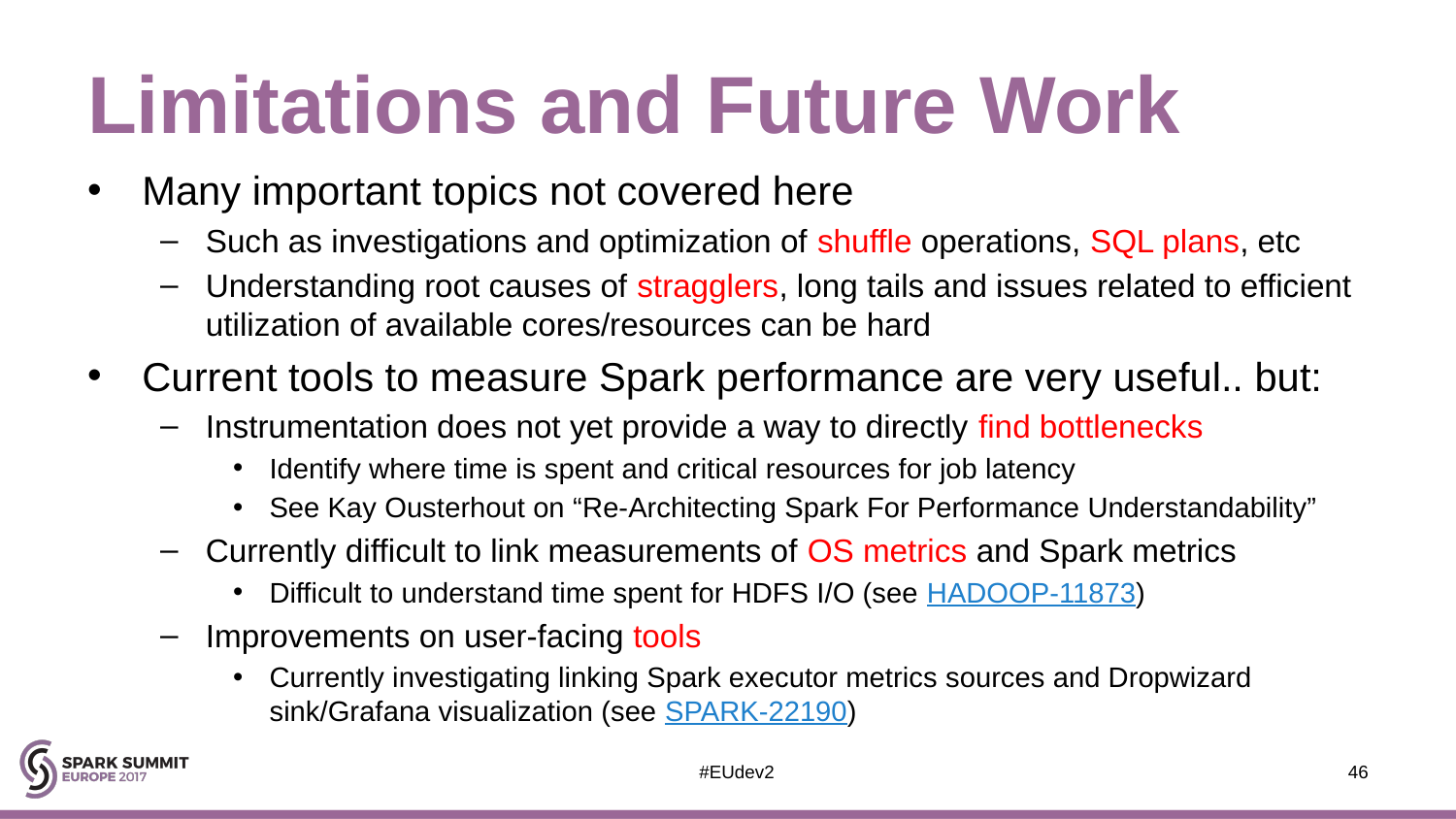

# Limitations and Future Work
Many important topics not covered here
Such as investigations and optimization of shuffle operations, SQL plans, etc
Understanding root causes of stragglers, long tails and issues related to efficient utilization of available cores/resources can be hard
Current tools to measure Spark performance are very useful.. but:
Instrumentation does not yet provide a way to directly find bottlenecks
Identify where time is spent and critical resources for job latency
See Kay Ousterhout on “Re-Architecting Spark For Performance Understandability”
Currently difficult to link measurements of OS metrics and Spark metrics
Difficult to understand time spent for HDFS I/O (see HADOOP-11873)
Improvements on user-facing tools
Currently investigating linking Spark executor metrics sources and Dropwizard sink/Grafana visualization (see SPARK-22190)
#EUdev2
46